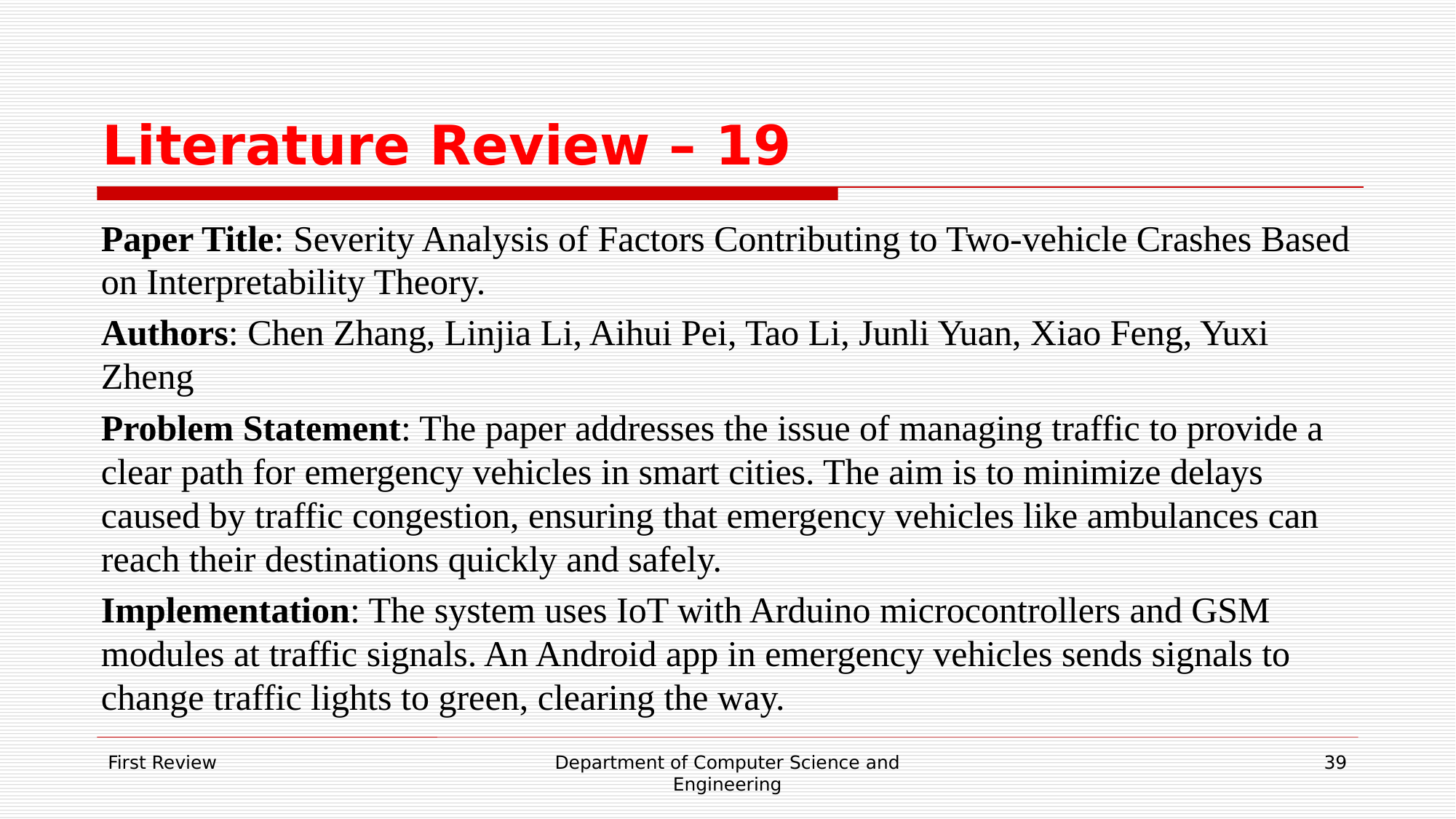

# Literature Review – 19
Paper Title: Severity Analysis of Factors Contributing to Two-vehicle Crashes Based on Interpretability Theory.
Authors: Chen Zhang, Linjia Li, Aihui Pei, Tao Li, Junli Yuan, Xiao Feng, Yuxi Zheng
Problem Statement: The paper addresses the issue of managing traffic to provide a clear path for emergency vehicles in smart cities. The aim is to minimize delays caused by traffic congestion, ensuring that emergency vehicles like ambulances can reach their destinations quickly and safely.
Implementation: The system uses IoT with Arduino microcontrollers and GSM modules at traffic signals. An Android app in emergency vehicles sends signals to change traffic lights to green, clearing the way.

First Review
Department of Computer Science and Engineering
39